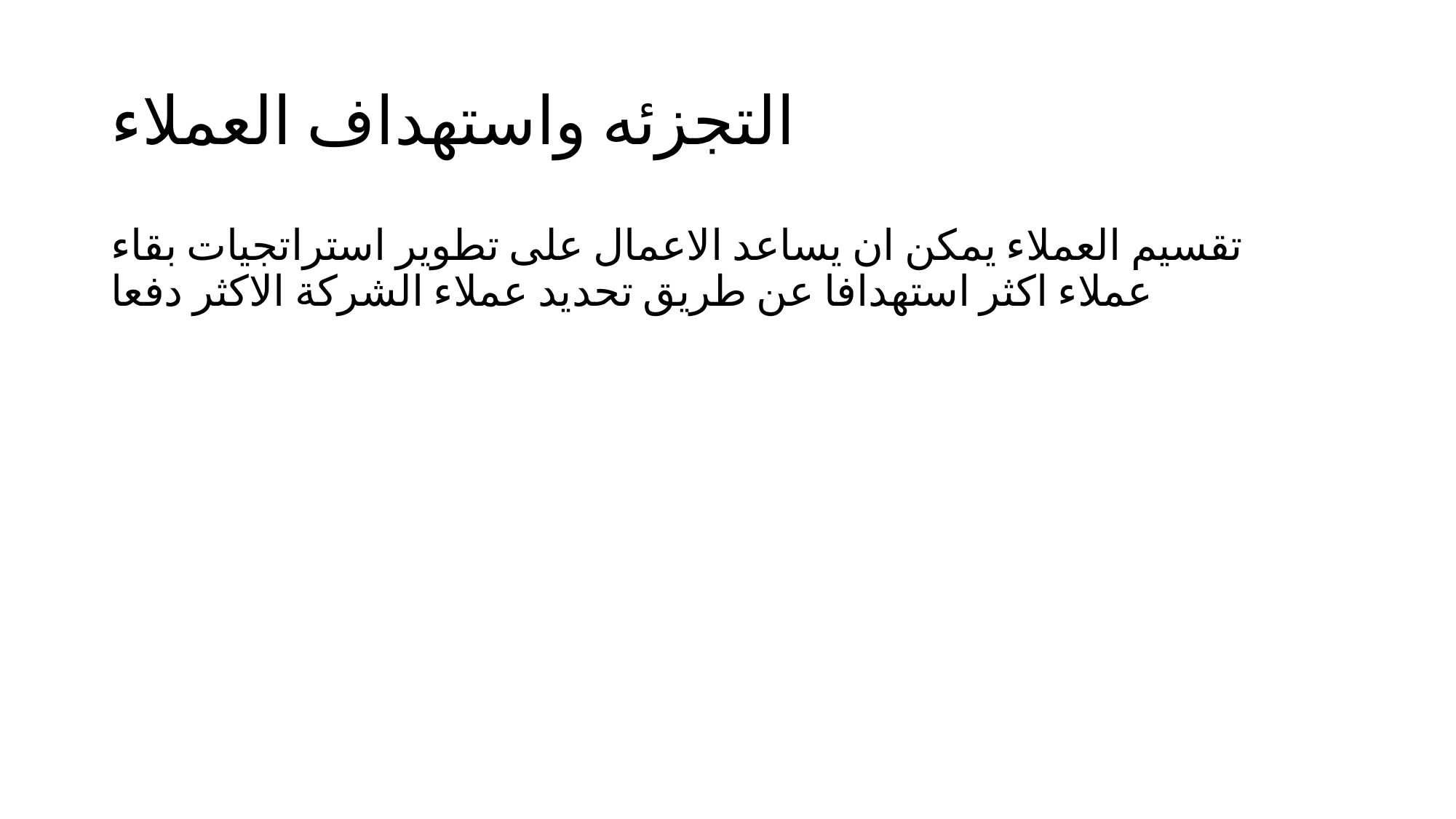

# التجزئه واستهداف العملاء
تقسيم العملاء يمكن ان يساعد الاعمال على تطوير استراتجيات بقاء عملاء اكثر استهدافا عن طريق تحديد عملاء الشركة الاكثر دفعا